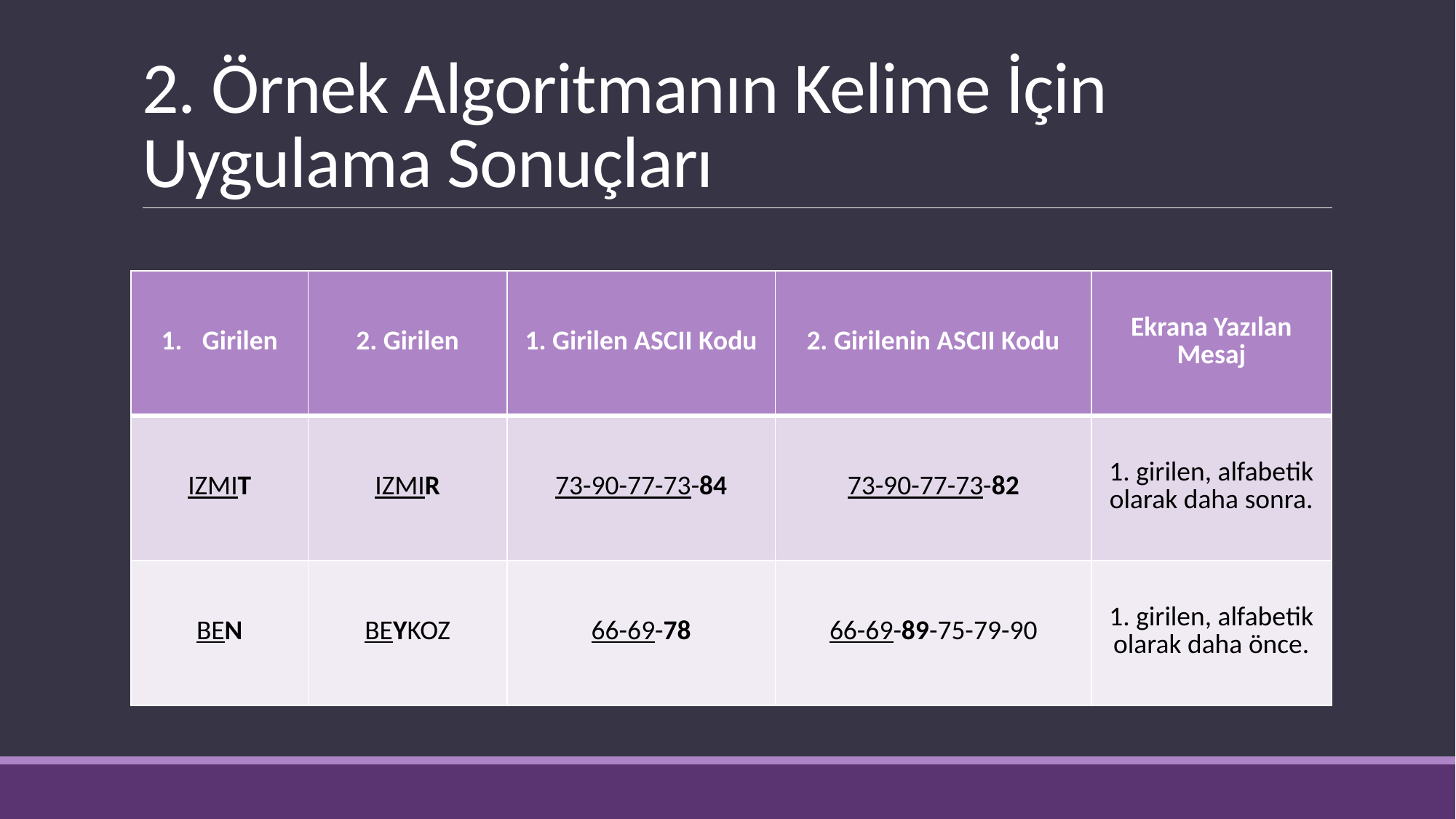

# 2. Örnek Algoritmanın Kelime İçin Uygulama Sonuçları
| Girilen | 2. Girilen | 1. Girilen ASCII Kodu | 2. Girilenin ASCII Kodu | Ekrana Yazılan Mesaj |
| --- | --- | --- | --- | --- |
| IZMIT | IZMIR | 73-90-77-73-84 | 73-90-77-73-82 | 1. girilen, alfabetik olarak daha sonra. |
| BEN | BEYKOZ | 66-69-78 | 66-69-89-75-79-90 | 1. girilen, alfabetik olarak daha önce. |